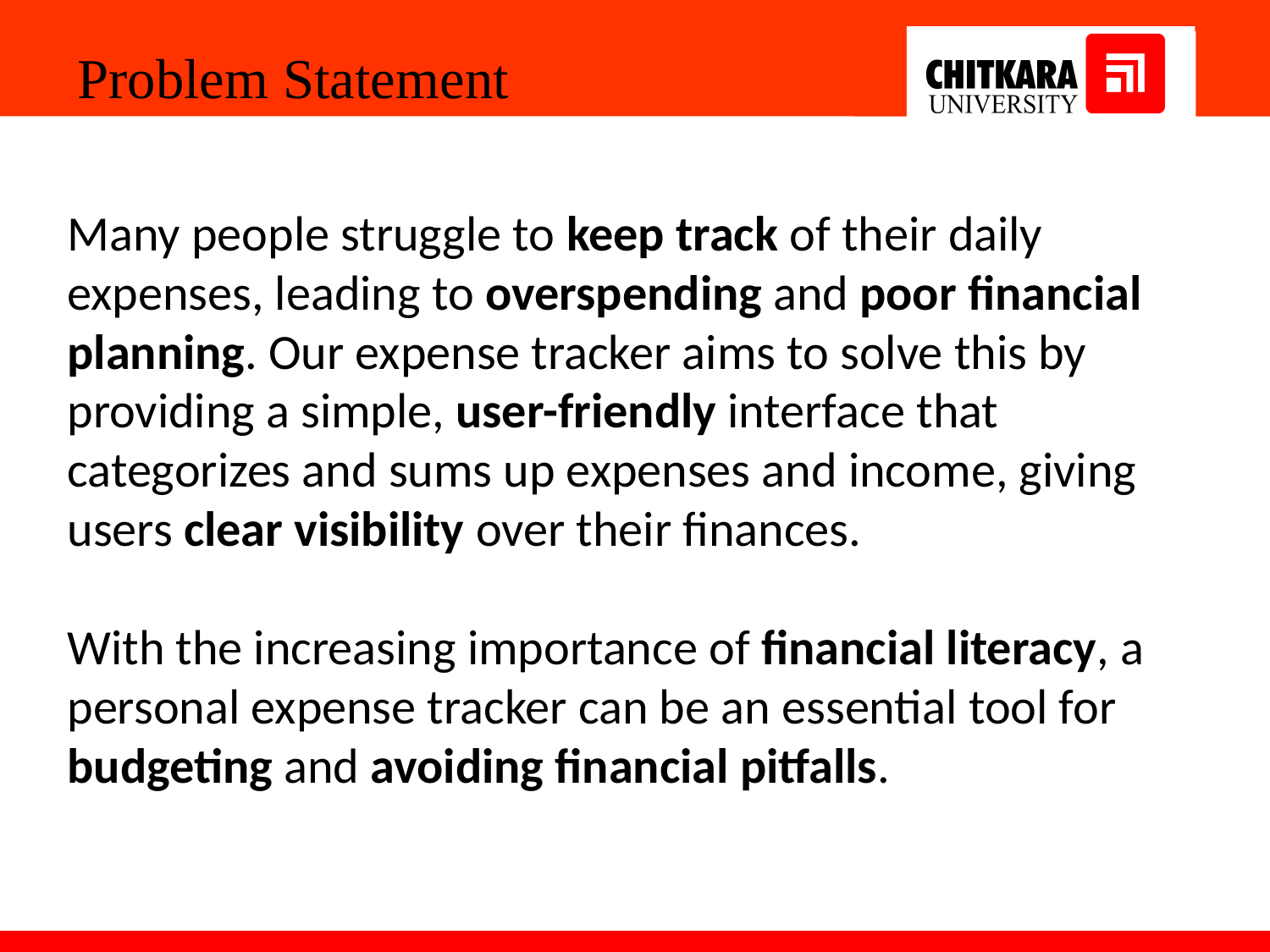

Problem Statement
Many people struggle to keep track of their daily expenses, leading to overspending and poor financial planning. Our expense tracker aims to solve this by providing a simple, user-friendly interface that categorizes and sums up expenses and income, giving users clear visibility over their finances.

With the increasing importance of financial literacy, a personal expense tracker can be an essential tool for budgeting and avoiding financial pitfalls.